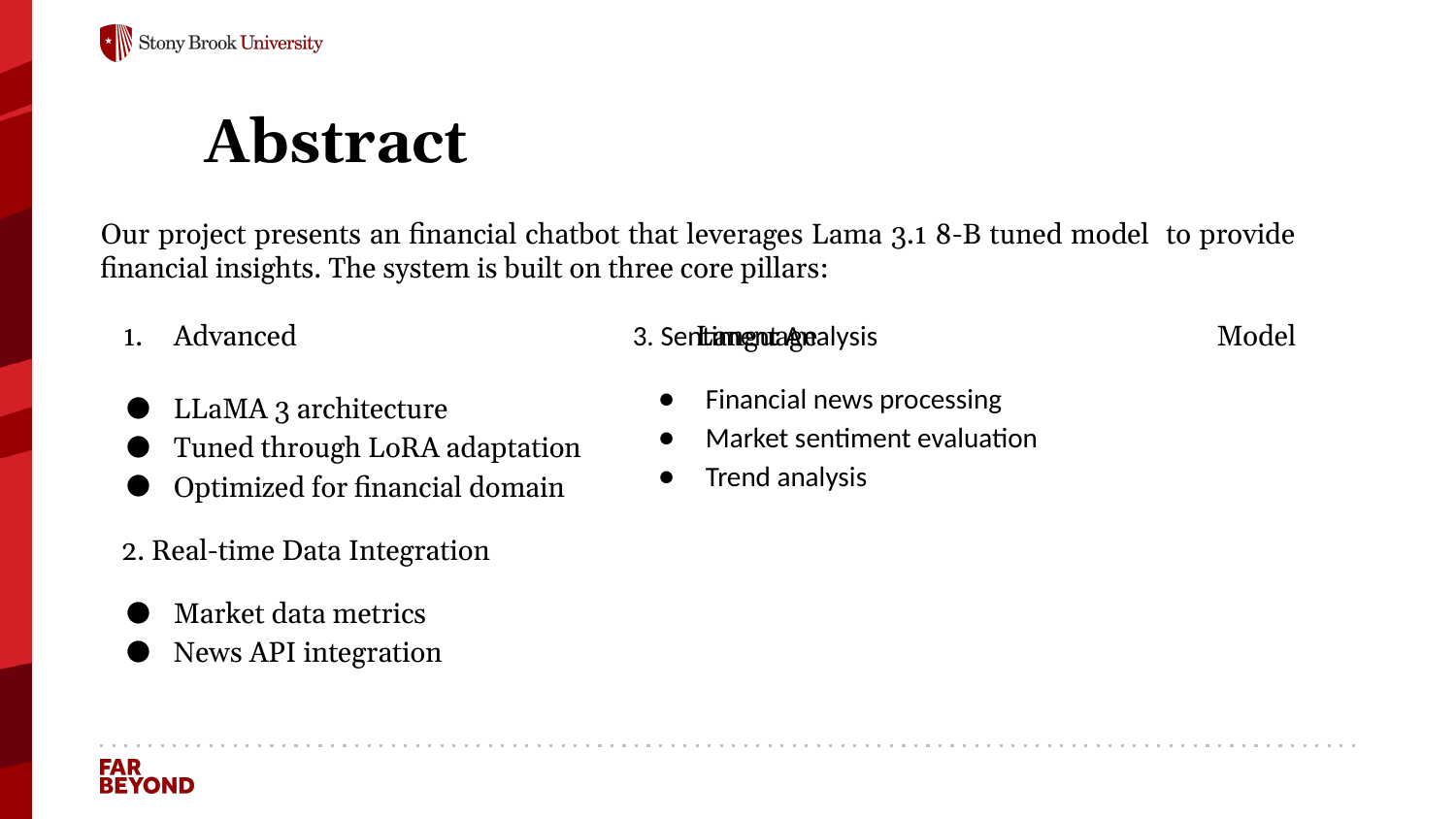

# Abstract
Our project presents an financial chatbot that leverages Lama 3.1 8-B tuned model  to provide financial insights. The system is built on three core pillars:

Advanced Language Model
LLaMA 3 architecture
Tuned through LoRA adaptation
Optimized for financial domain
   2. Real-time Data Integration
Market data metrics
News API integration

3. Sentiment Analysis
Financial news processing
Market sentiment evaluation
Trend analysis